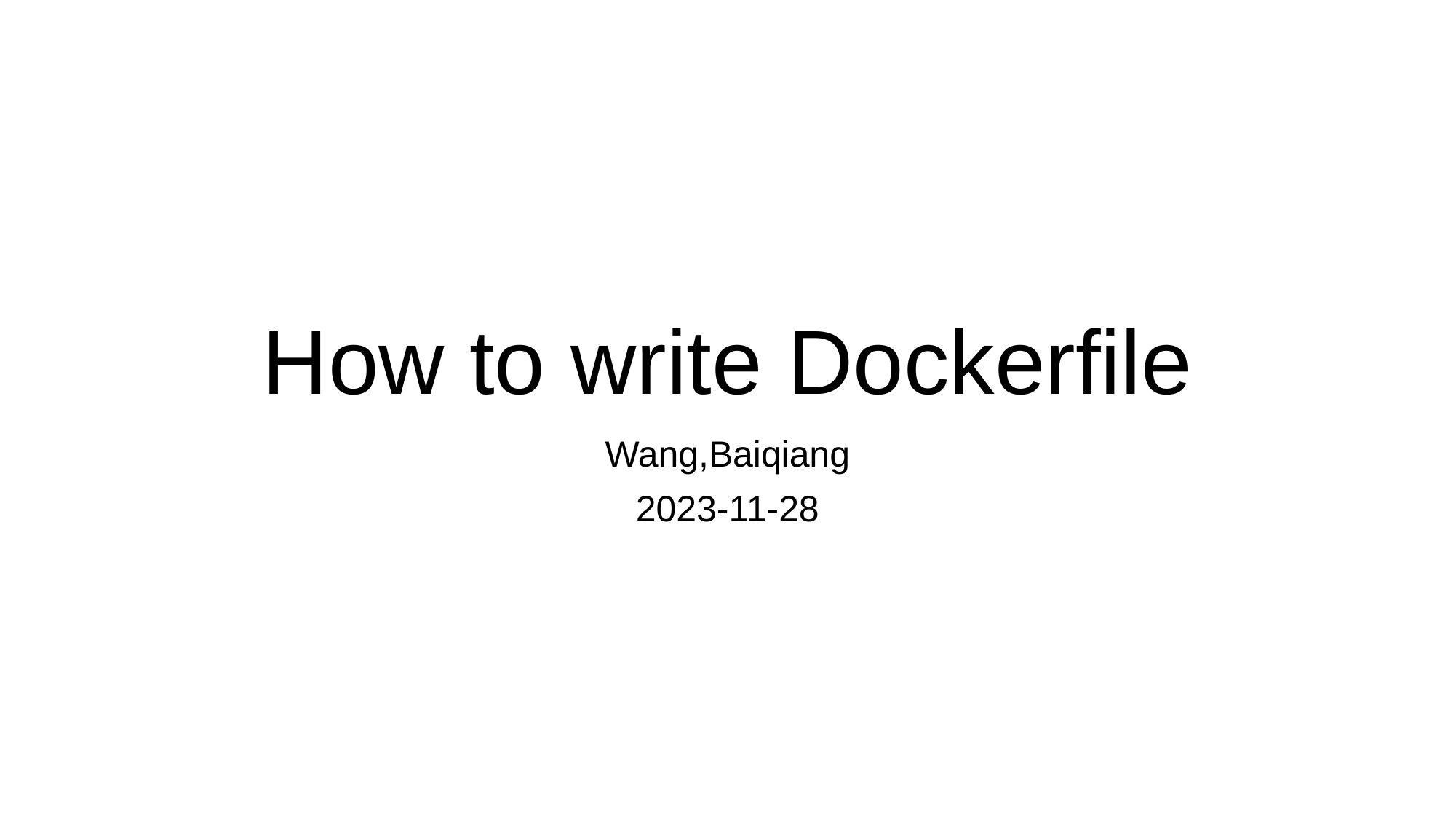

# How to write Dockerfile
Wang,Baiqiang
2023-11-28